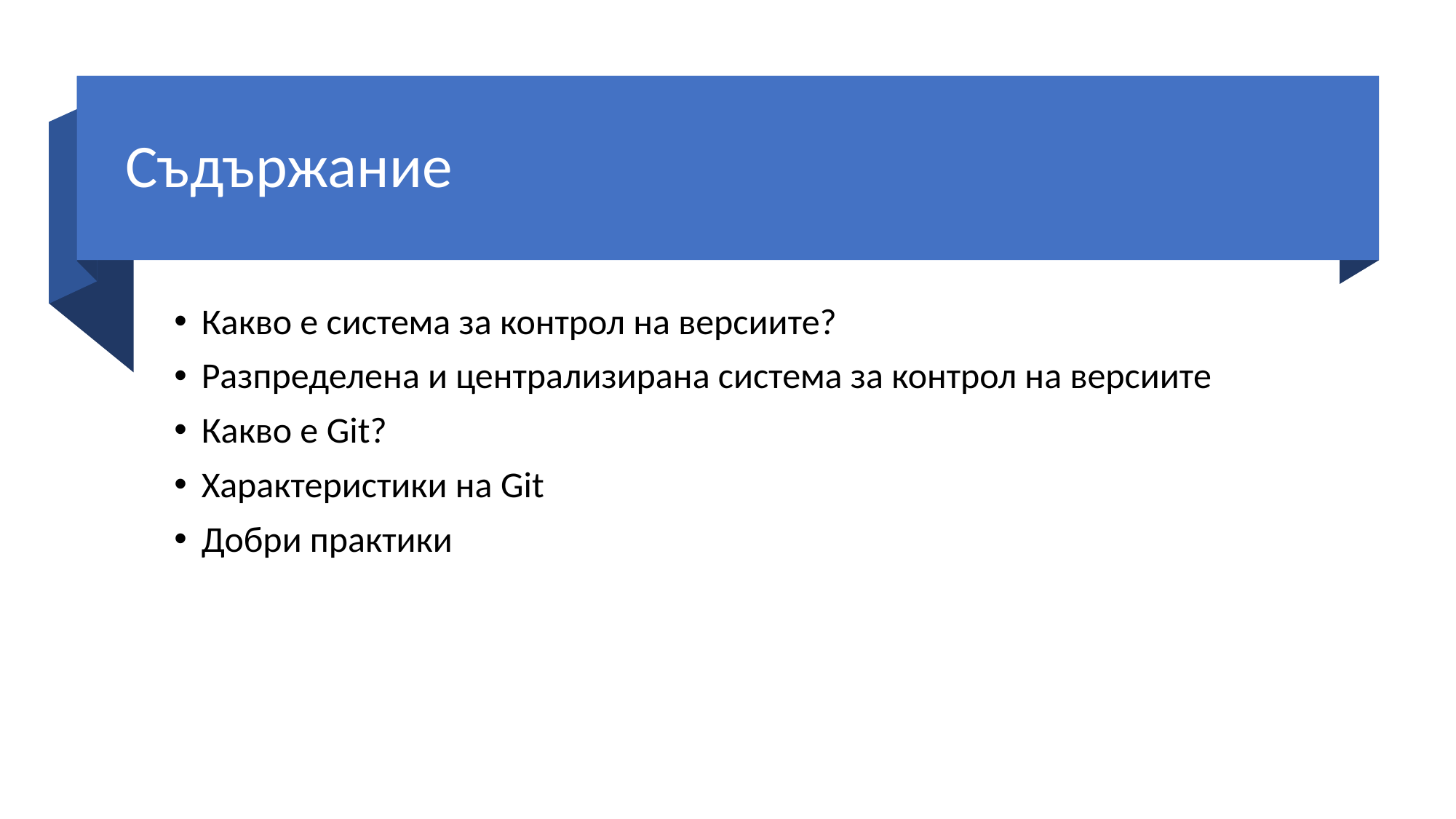

# Съдържание

Какво е система за контрол на версиите?
Разпределена и централизирана система за контрол на версиите
Какво е Git?
Характеристики на Git
Добри практики